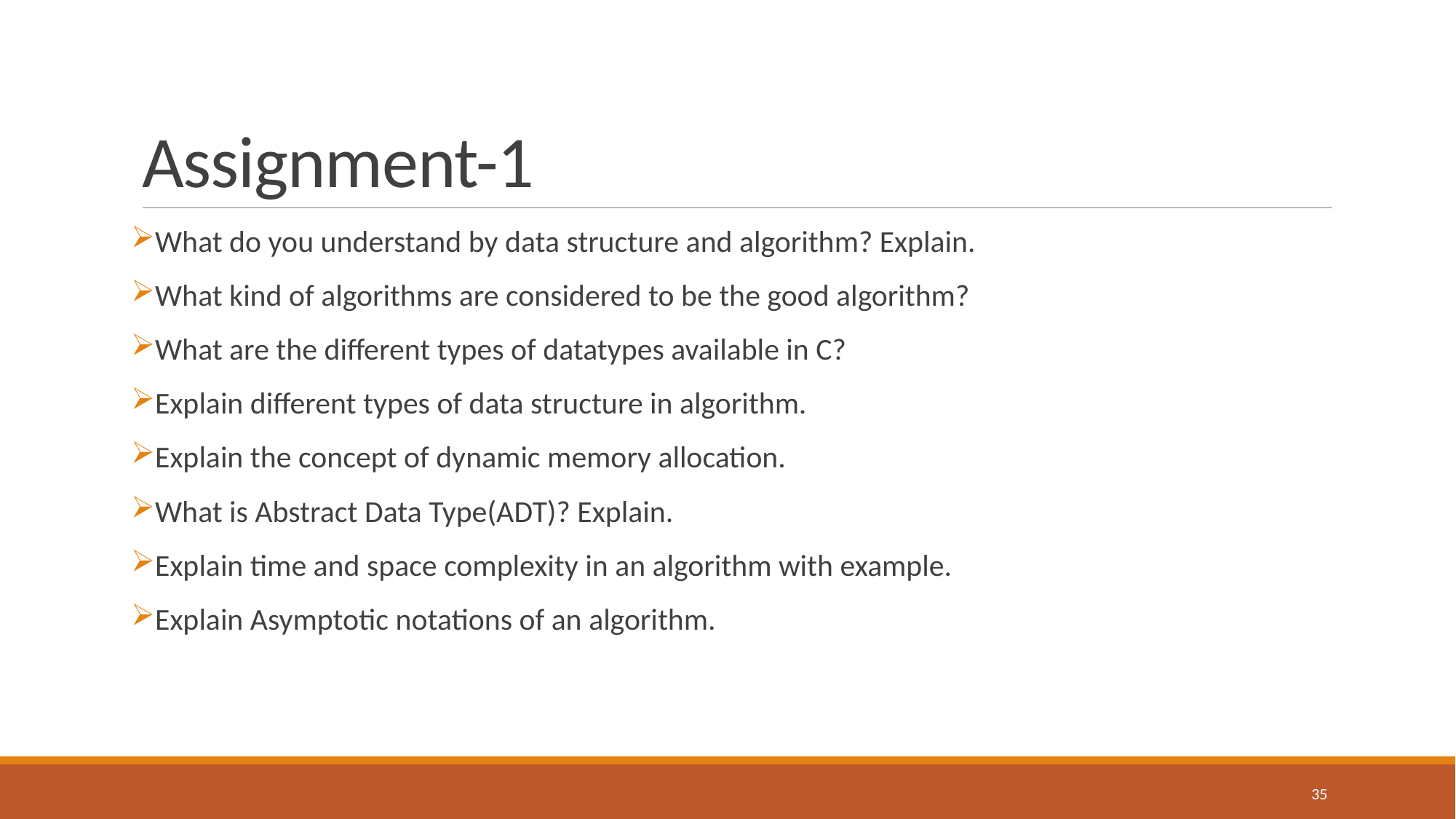

# Assignment-1
What do you understand by data structure and algorithm? Explain.
What kind of algorithms are considered to be the good algorithm?
What are the different types of datatypes available in C?
Explain different types of data structure in algorithm.
Explain the concept of dynamic memory allocation.
What is Abstract Data Type(ADT)? Explain.
Explain time and space complexity in an algorithm with example.
Explain Asymptotic notations of an algorithm.

35